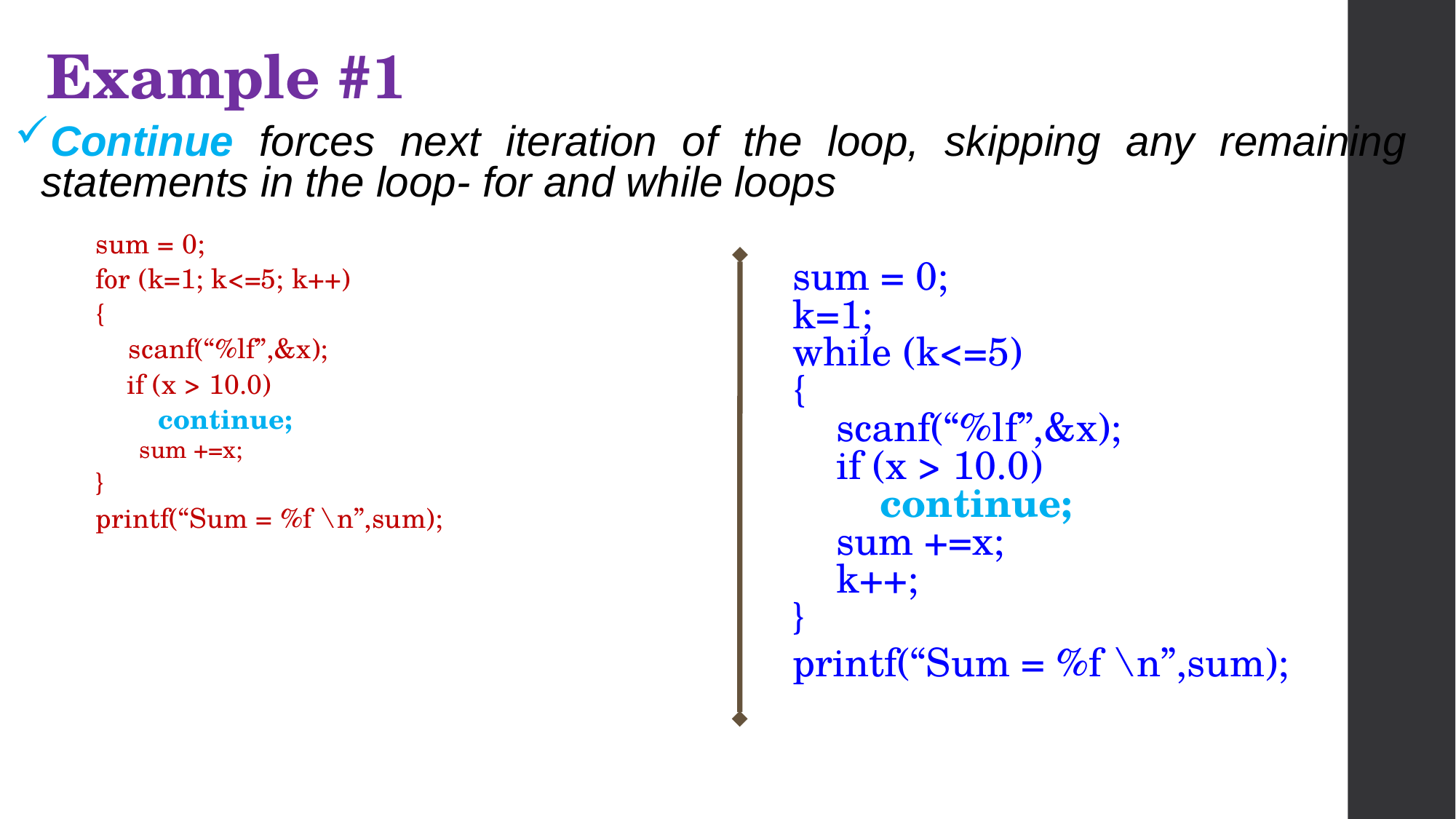

Example #1
Continue forces next iteration of the loop, skipping any remaining statements in the loop- for and while loops
sum = 0;
for (k=1; k<=5; k++)
{
	scanf(“%lf”,&x);
    if (x > 10.0)
        continue;
sum +=x;
}
printf(“Sum = %f \n”,sum);

sum = 0;
k=1;
while (k<=5)
{
    scanf(“%lf”,&x);
    if (x > 10.0)
        continue;
    sum +=x;
    k++;
}
printf(“Sum = %f \n”,sum);